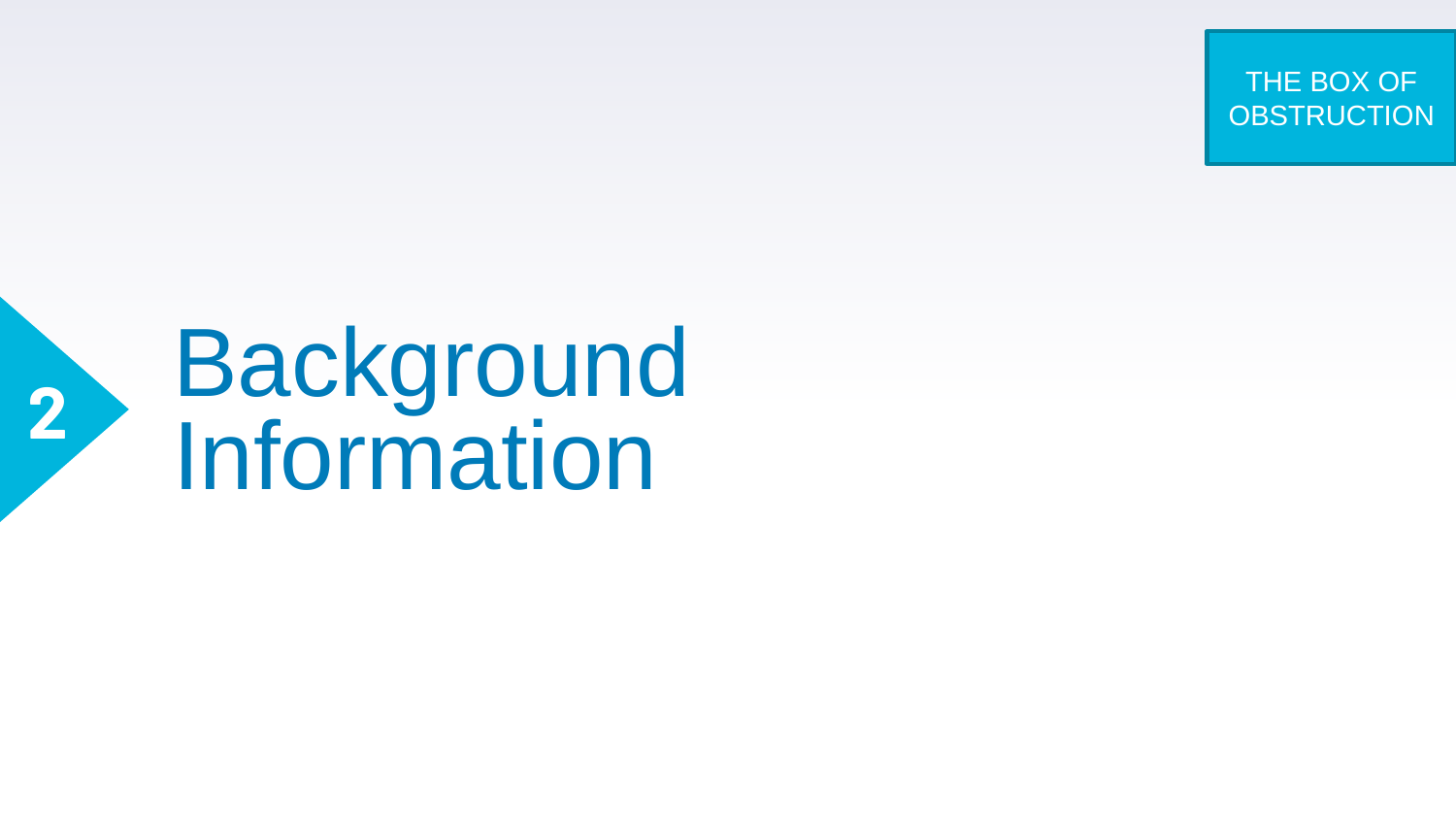

THE BOX OF OBSTRUCTION
2
# Background Information